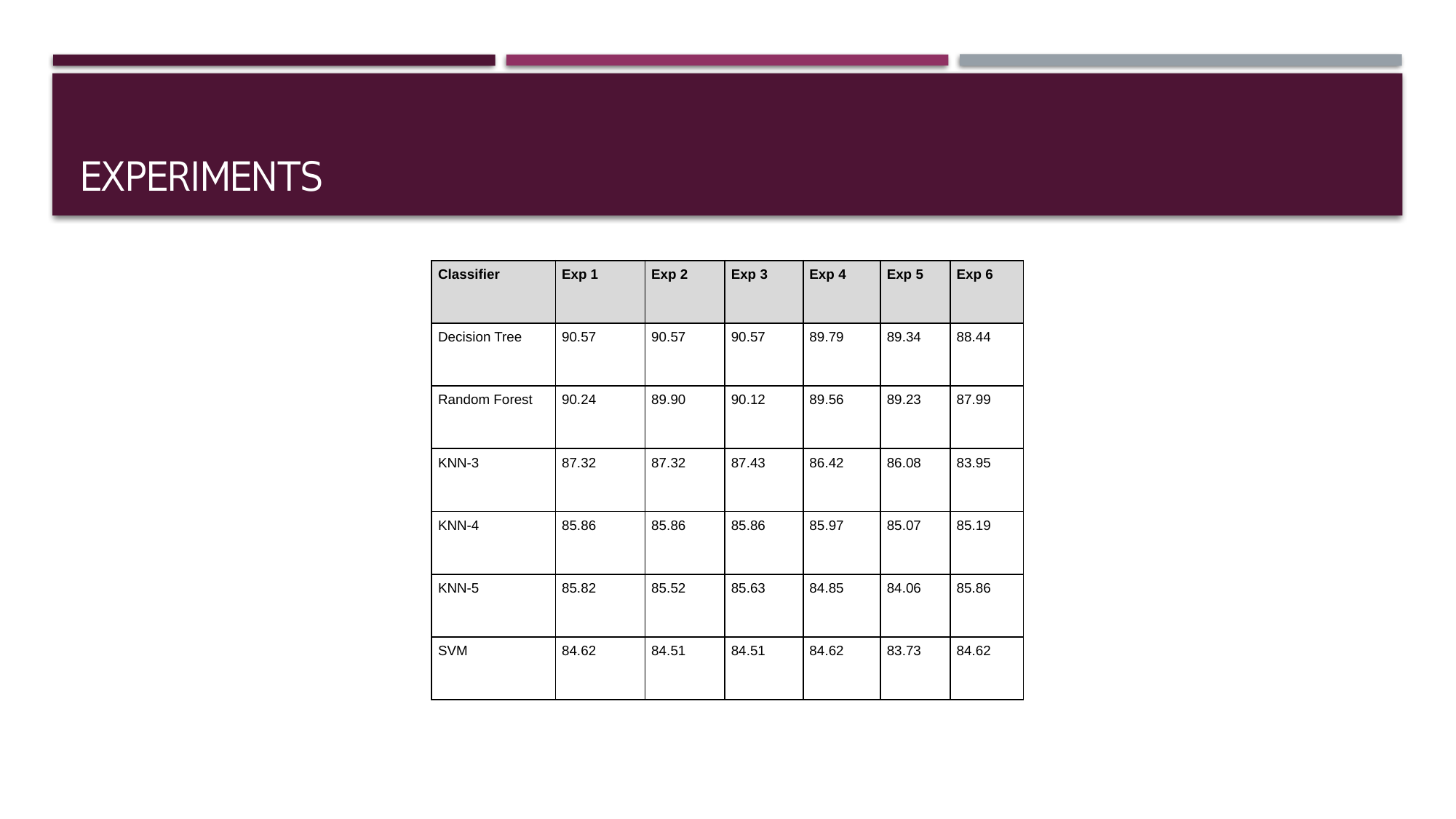

# experiments
| Classifier | Exp 1 | Exp 2 | Exp 3 | Exp 4 | Exp 5 | Exp 6 |
| --- | --- | --- | --- | --- | --- | --- |
| Decision Tree | 90.57 | 90.57 | 90.57 | 89.79 | 89.34 | 88.44 |
| Random Forest | 90.24 | 89.90 | 90.12 | 89.56 | 89.23 | 87.99 |
| KNN-3 | 87.32 | 87.32 | 87.43 | 86.42 | 86.08 | 83.95 |
| KNN-4 | 85.86 | 85.86 | 85.86 | 85.97 | 85.07 | 85.19 |
| KNN-5 | 85.82 | 85.52 | 85.63 | 84.85 | 84.06 | 85.86 |
| SVM | 84.62 | 84.51 | 84.51 | 84.62 | 83.73 | 84.62 |